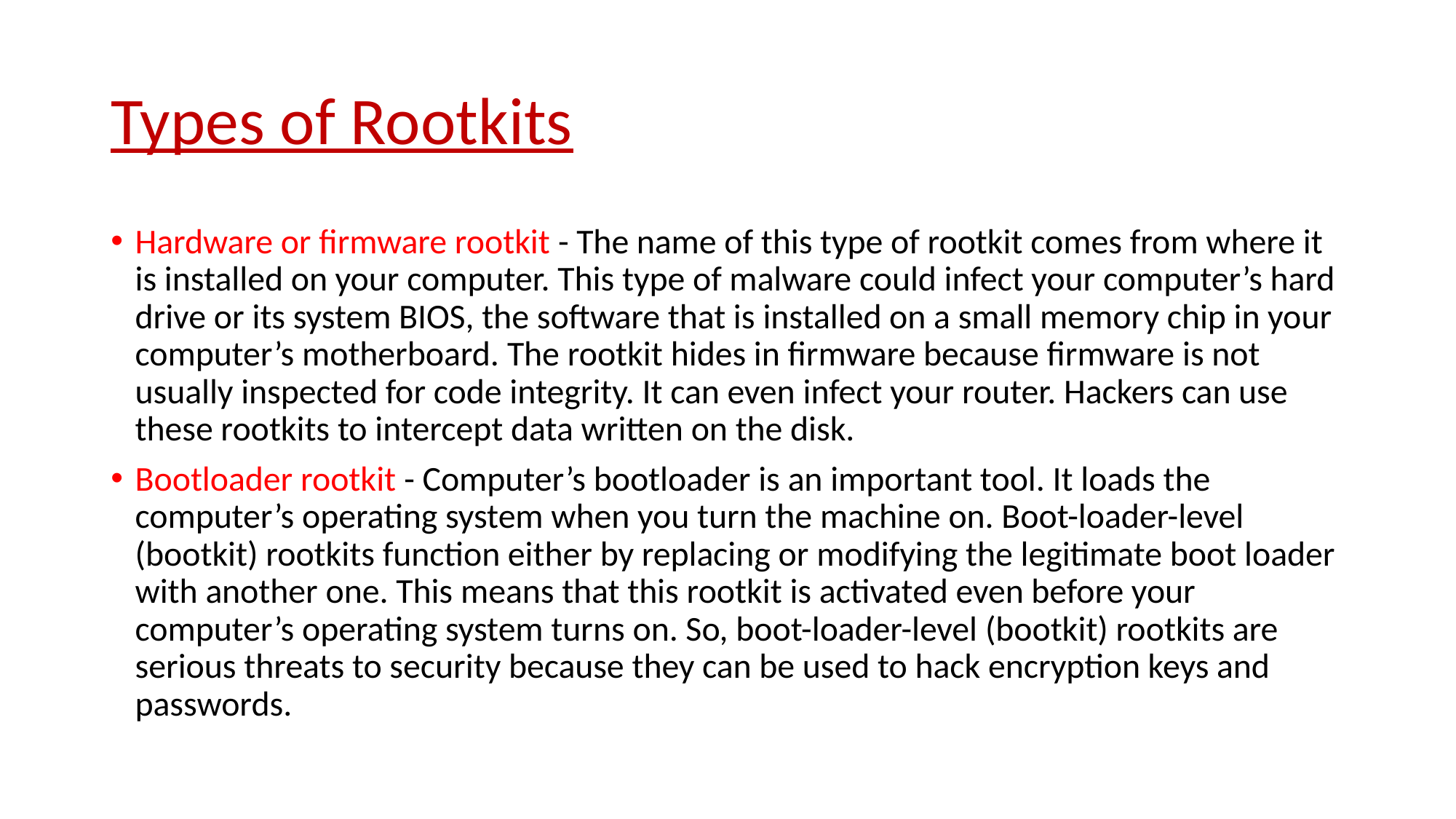

# Types of Rootkits
Hardware or firmware rootkit - The name of this type of rootkit comes from where it is installed on your computer. This type of malware could infect your computer’s hard drive or its system BIOS, the software that is installed on a small memory chip in your computer’s motherboard. The rootkit hides in firmware because firmware is not usually inspected for code integrity. It can even infect your router. Hackers can use these rootkits to intercept data written on the disk.
Bootloader rootkit - Computer’s bootloader is an important tool. It loads the computer’s operating system when you turn the machine on. Boot-loader-level (bootkit) rootkits function either by replacing or modifying the legitimate boot loader with another one. This means that this rootkit is activated even before your computer’s operating system turns on. So, boot-loader-level (bootkit) rootkits are serious threats to security because they can be used to hack encryption keys and passwords.